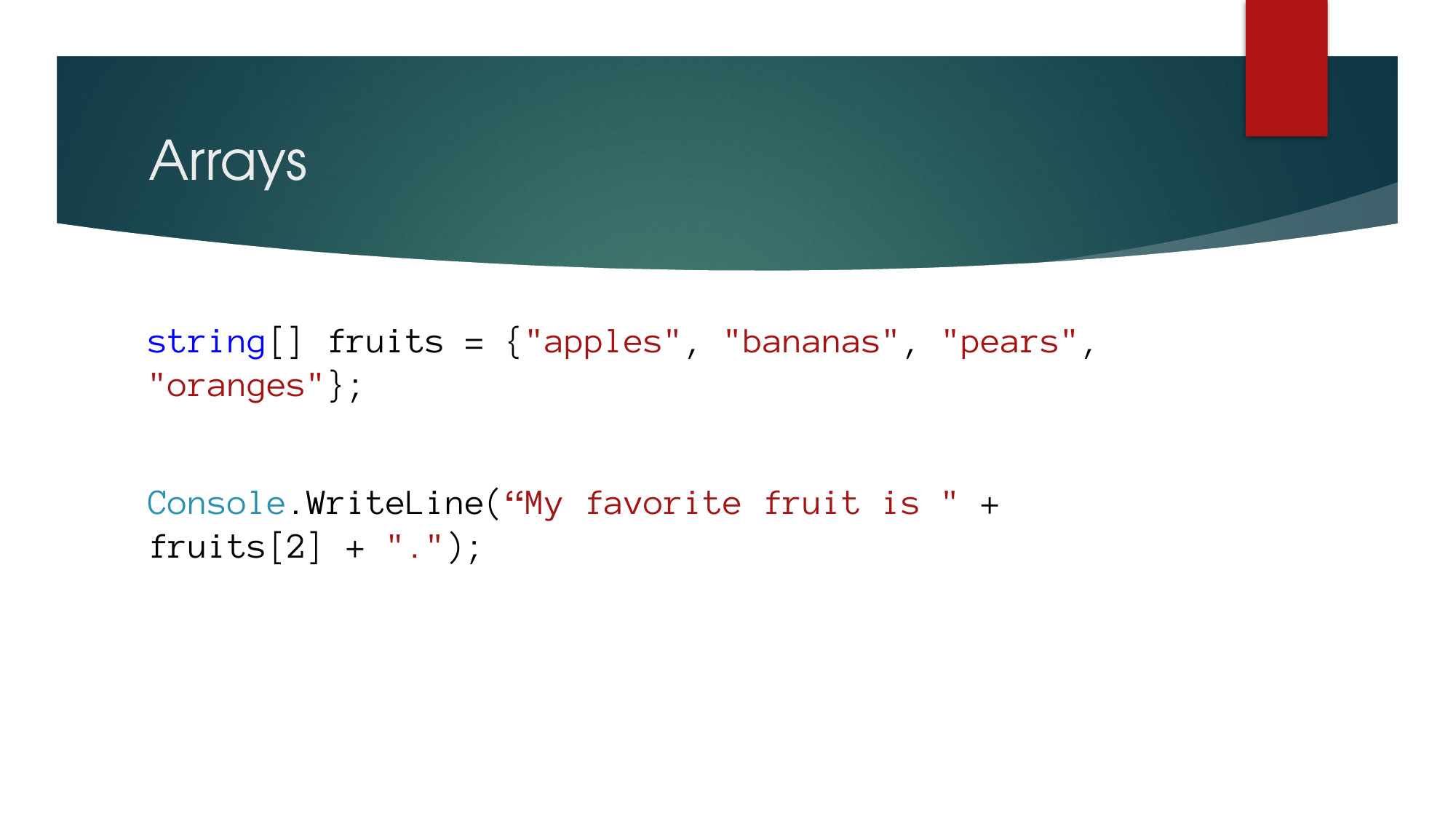

# Arrays
string[] fruits = {"apples", "bananas", "pears", "oranges"};

Console.WriteLine(“My favorite fruit is " + fruits[2] + ".");